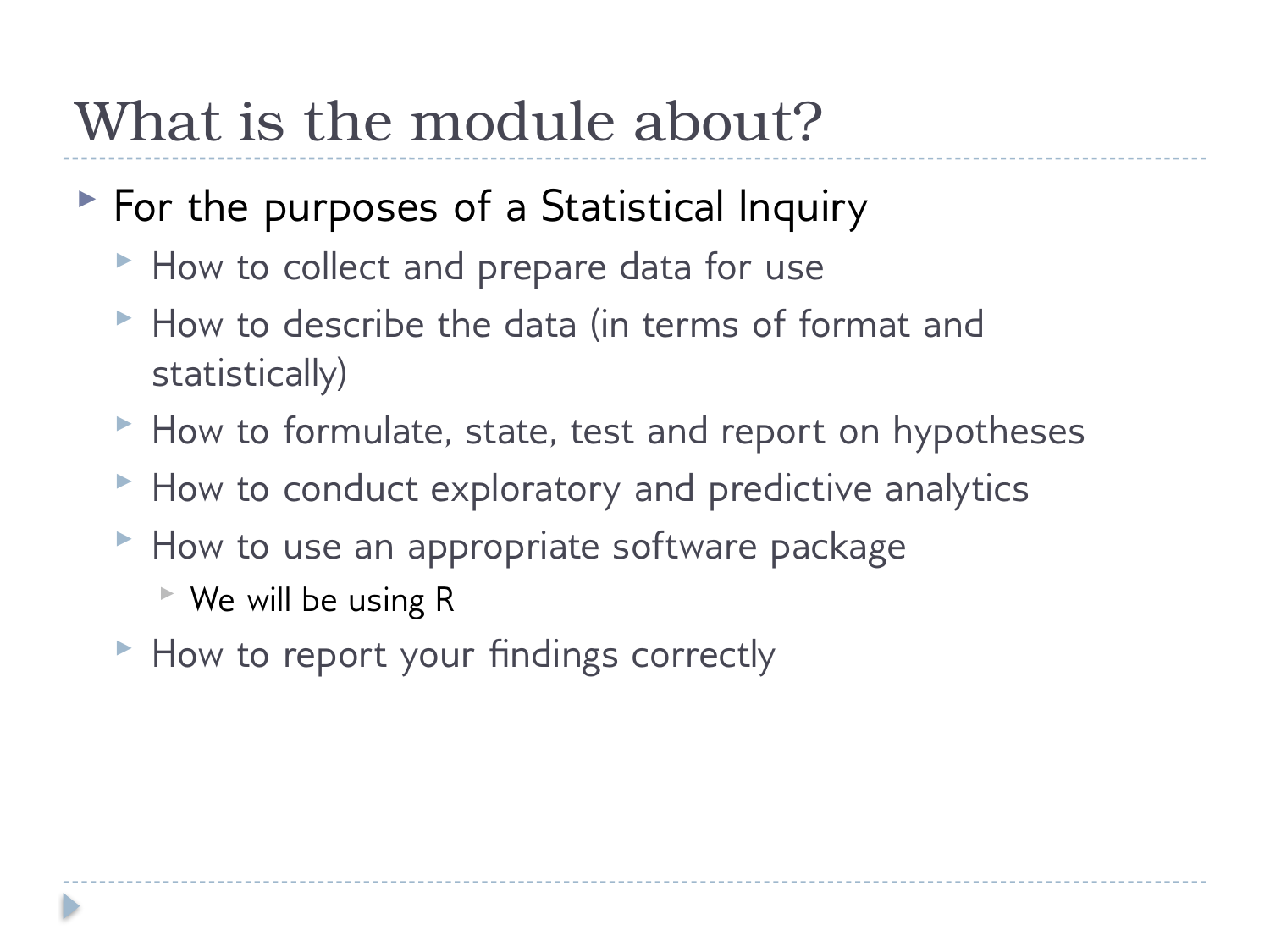

# What is the module about?
For the purposes of a Statistical Inquiry
How to collect and prepare data for use
How to describe the data (in terms of format and statistically)
How to formulate, state, test and report on hypotheses
How to conduct exploratory and predictive analytics
How to use an appropriate software package
We will be using R
How to report your findings correctly